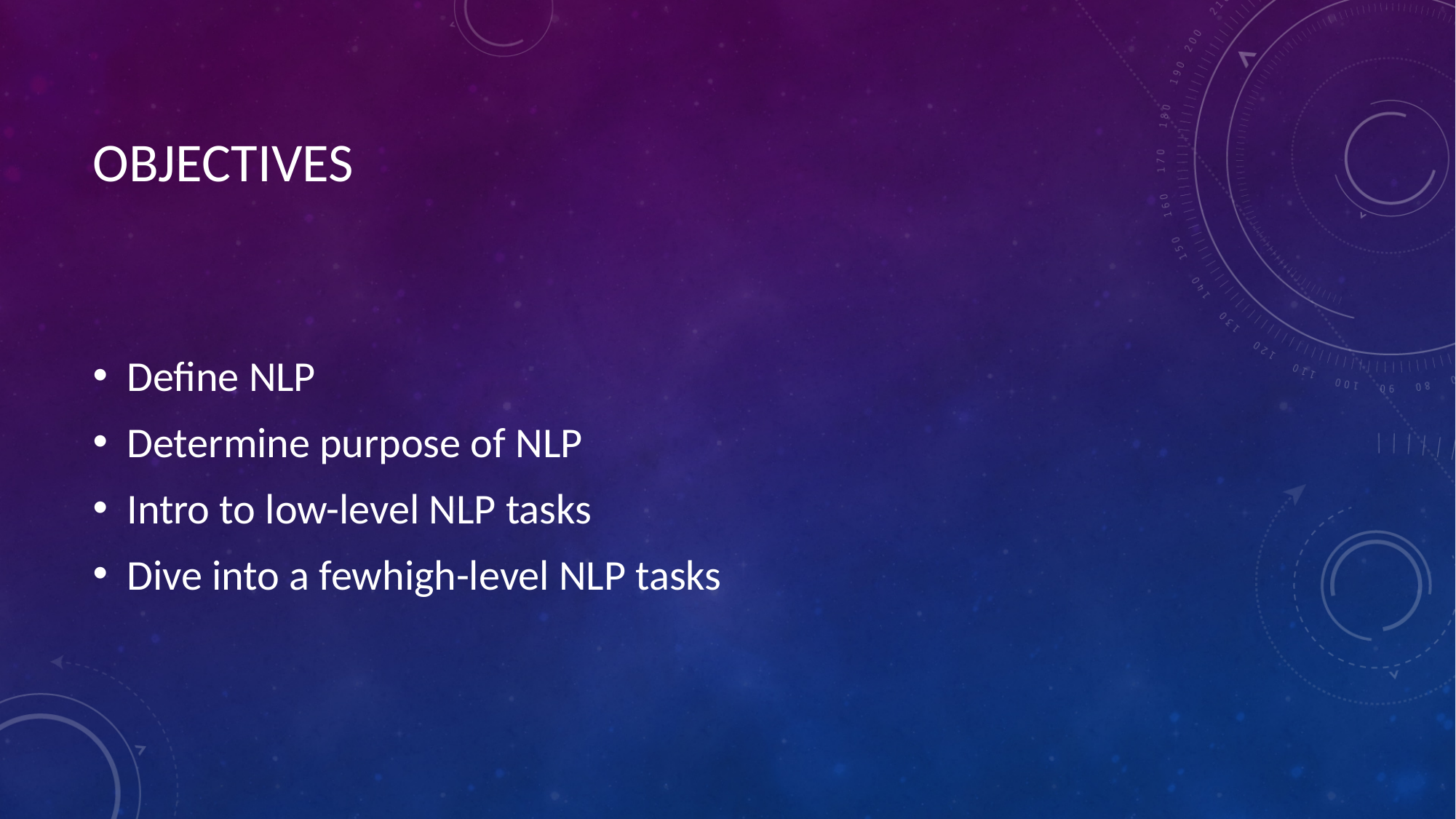

# objectives
Define NLP
Determine purpose of NLP
Intro to low-level NLP tasks
Dive into a fewhigh-level NLP tasks